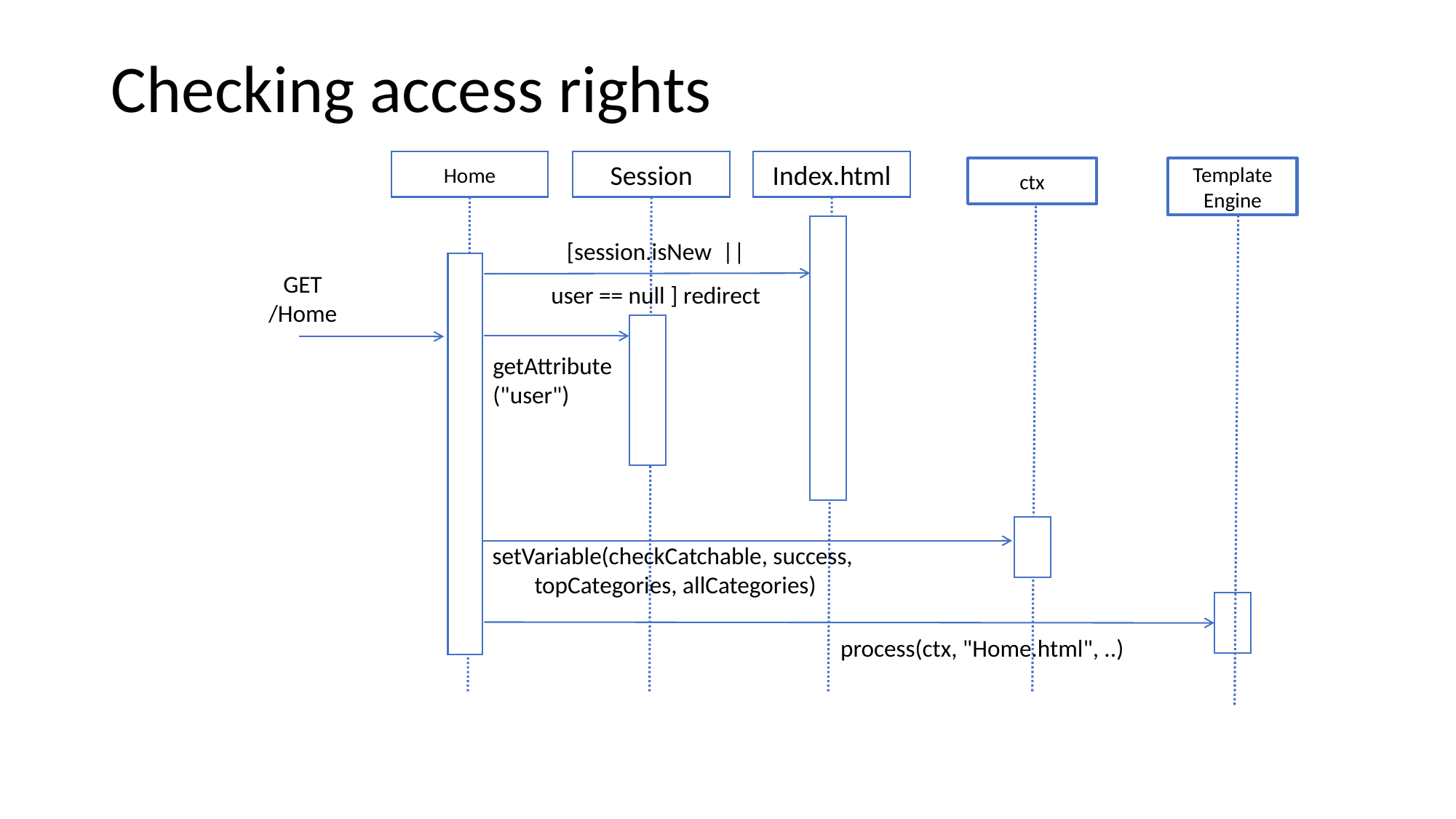

# Checking access rights
Home
Session
Index.html
ctx
Template
Engine

[session.isNew  ||
user == null ] redirect

GET
/Home

getAttribute
("user")

setVariable(checkCatchable, success,
topCategories, allCategories)

process(ctx, "Home.html", ..)